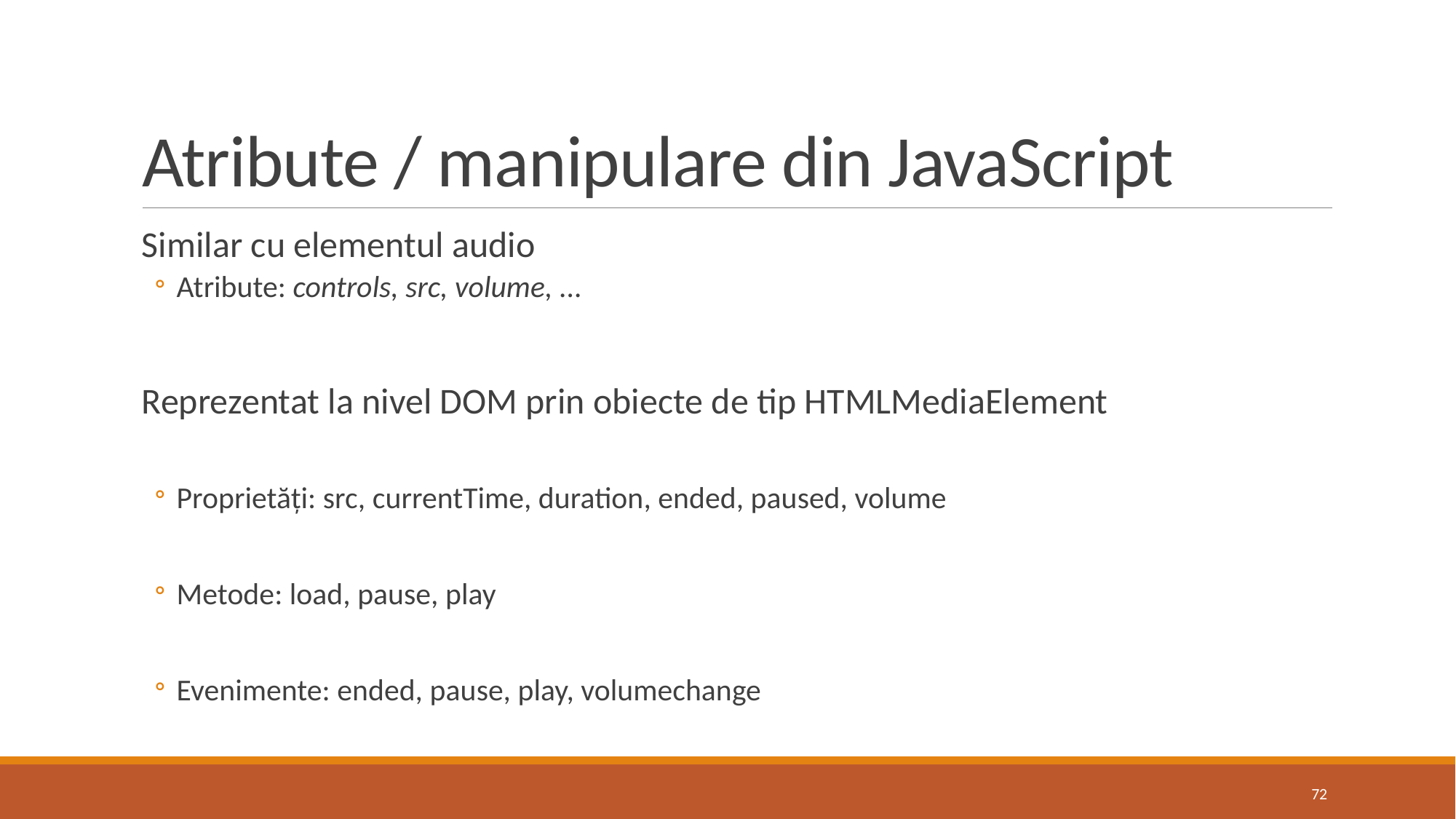

# Atribute / manipulare din JavaScript
Similar cu elementul audio
Atribute: controls, src, volume, ...

Reprezentat la nivel DOM prin obiecte de tip HTMLMediaElement

Proprietăți: src, currentTime, duration, ended, paused, volume

Metode: load, pause, play

Evenimente: ended, pause, play, volumechange
72